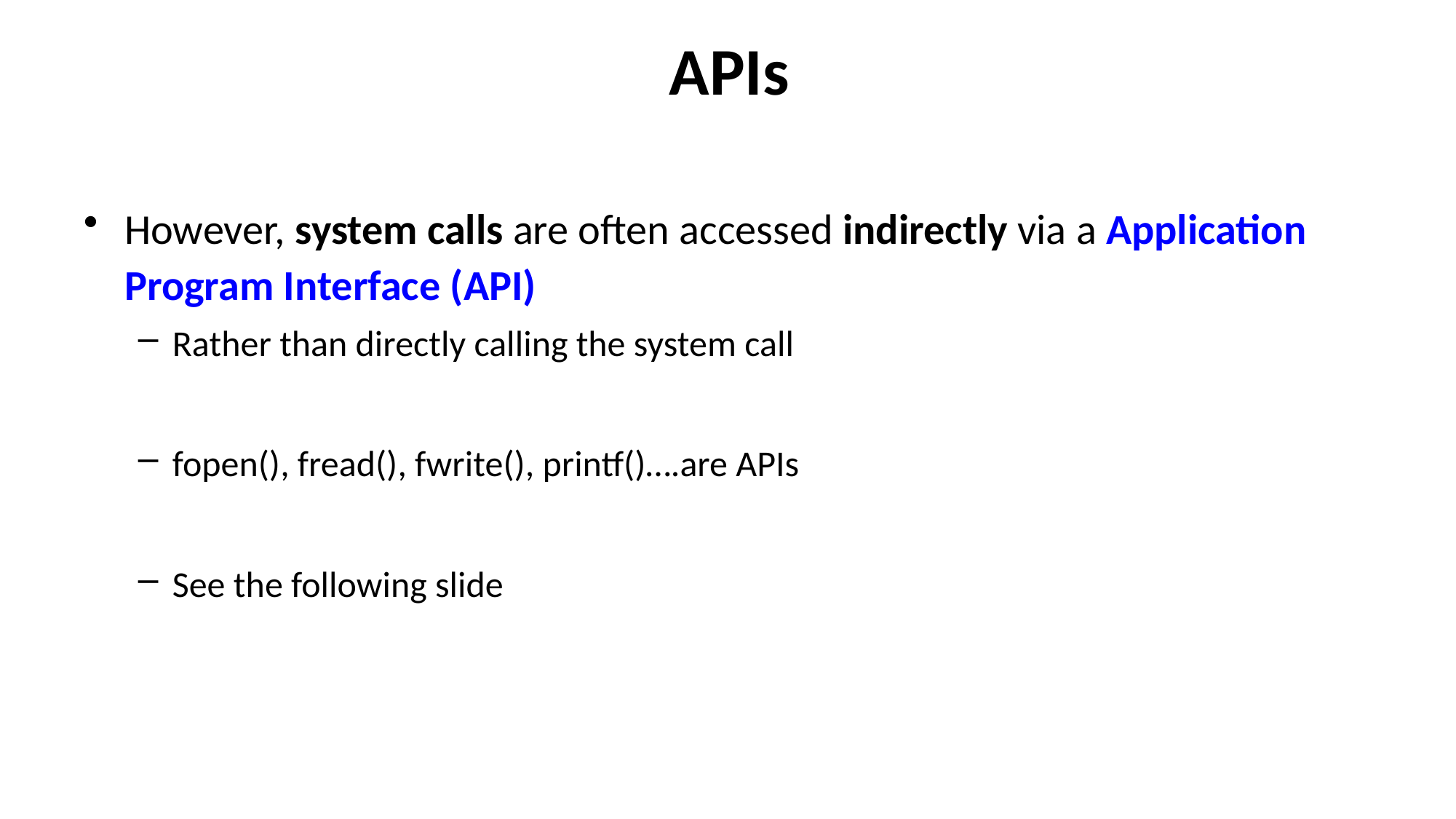

# APIs
However, system calls are often accessed indirectly via a Application Program Interface (API)
Rather than directly calling the system call

fopen(), fread(), fwrite(), printf()….are APIs

See the following slide